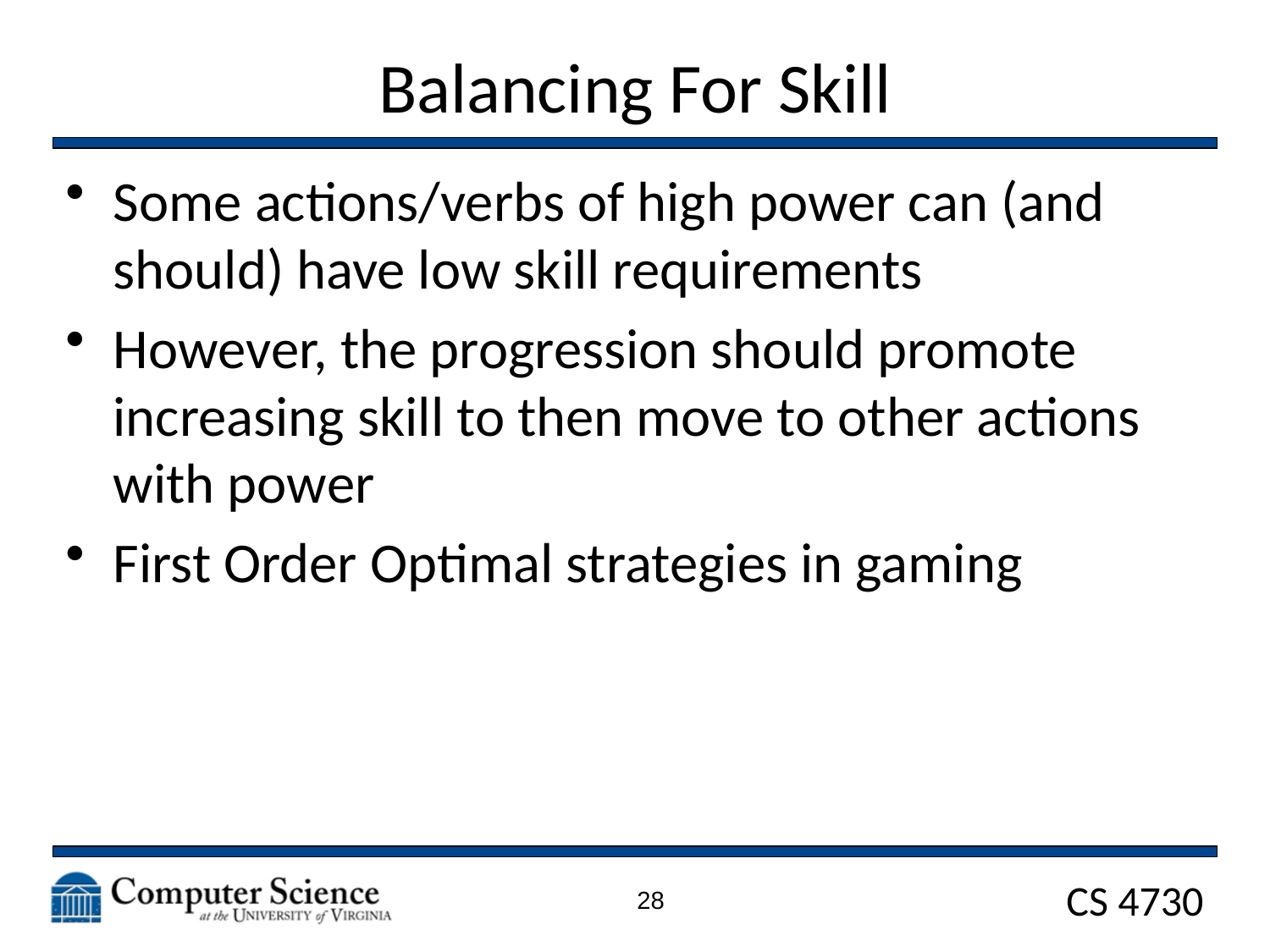

# Balancing For Skill
Some actions/verbs of high power can (and should) have low skill requirements
However, the progression should promote increasing skill to then move to other actions with power
First Order Optimal strategies in gaming
28